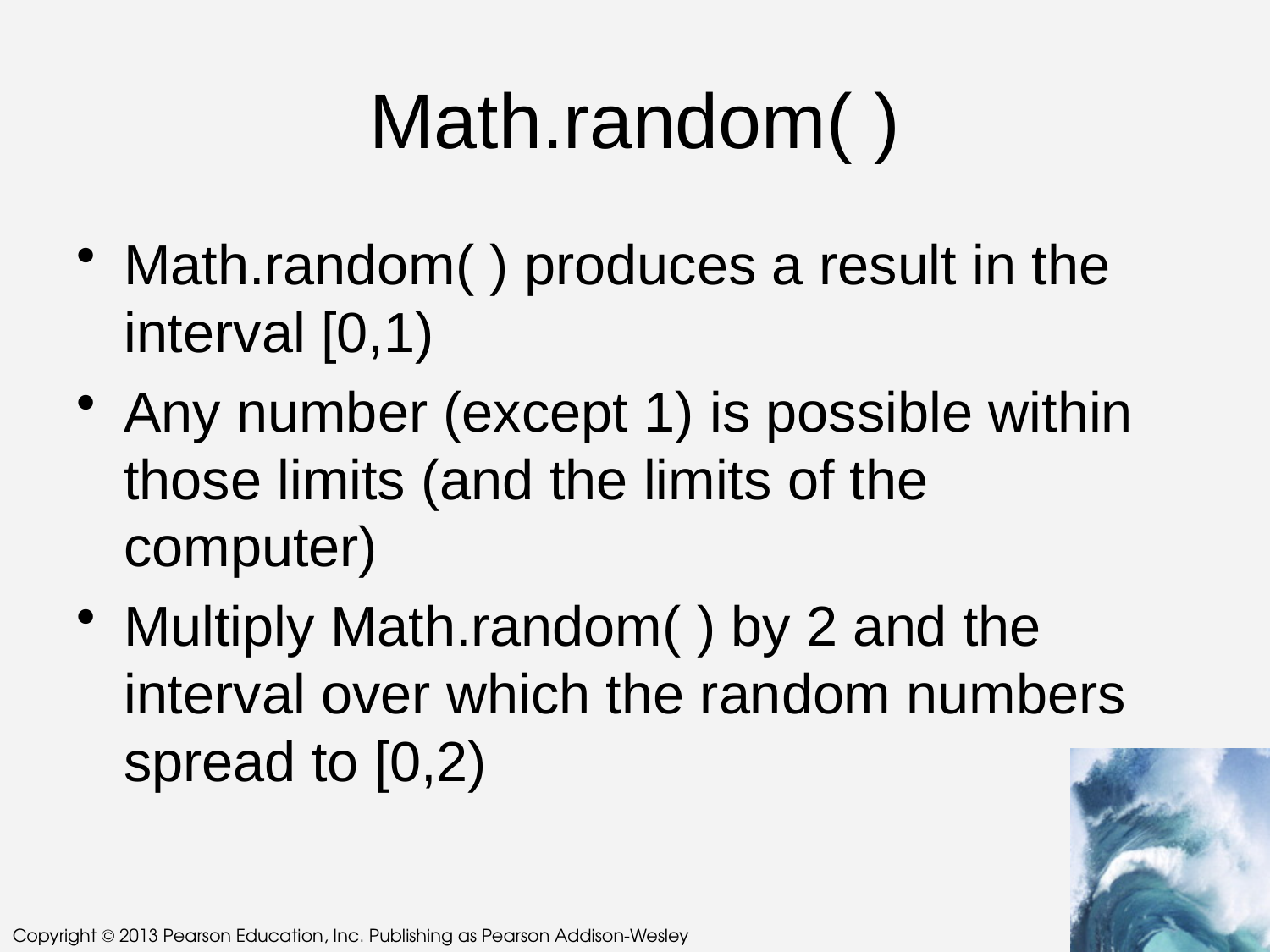

# Math.random( )
Math.random( ) produces a result in the interval [0,1)
Any number (except 1) is possible within those limits (and the limits of the computer)
Multiply Math.random( ) by 2 and the interval over which the random numbers spread to [0,2)